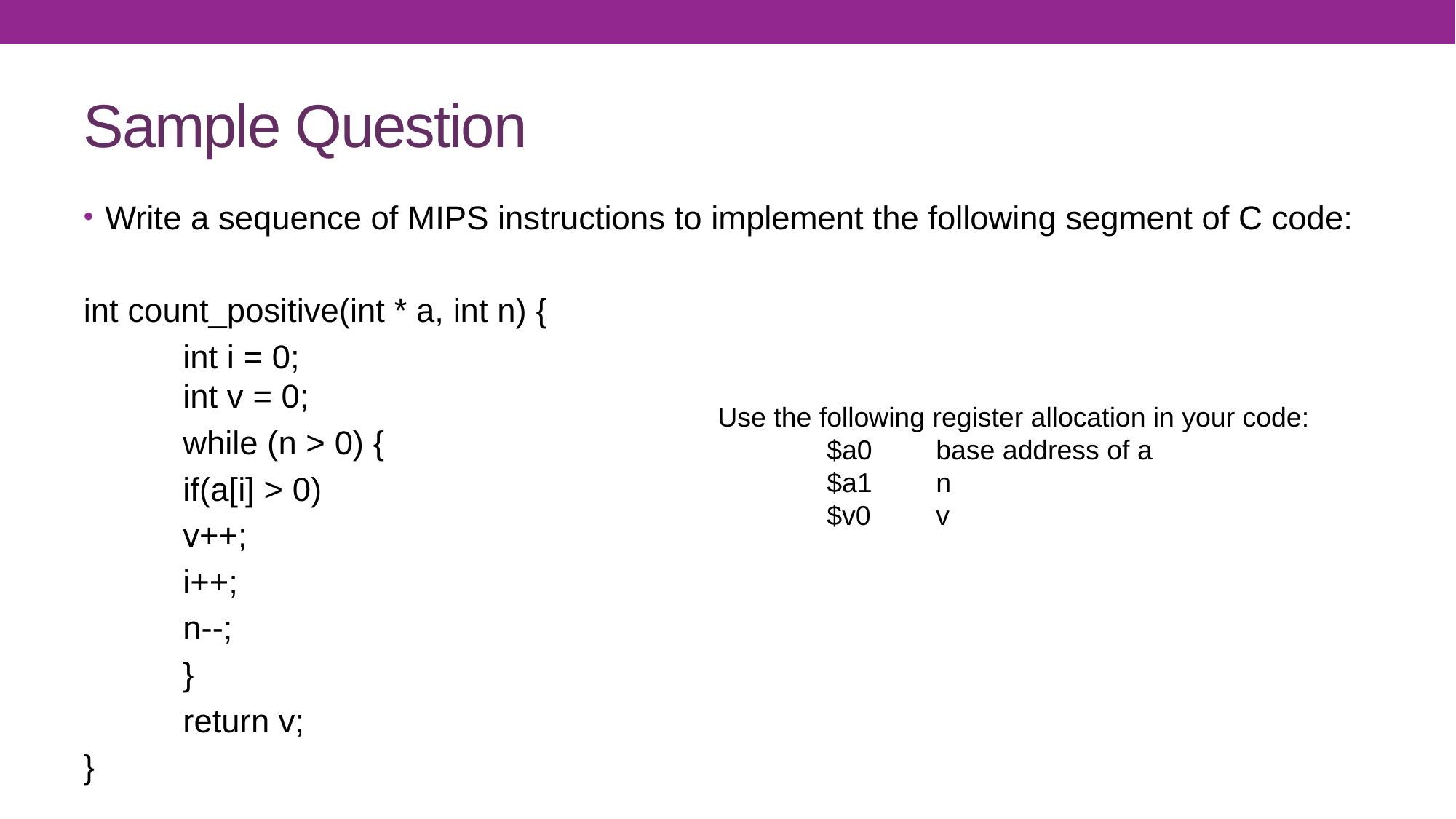

# Sample Question
Write a sequence of MIPS instructions to implement the following segment of C code:

int count_positive(int * a, int n) {
	int i = 0;
	int v = 0;
	while (n > 0) {
		if(a[i] > 0)
			v++;
		i++;
		n--;
	}
	return v;
}
Use the following register allocation in your code:
	$a0 	base address of a
	$a1	n
	$v0 	v